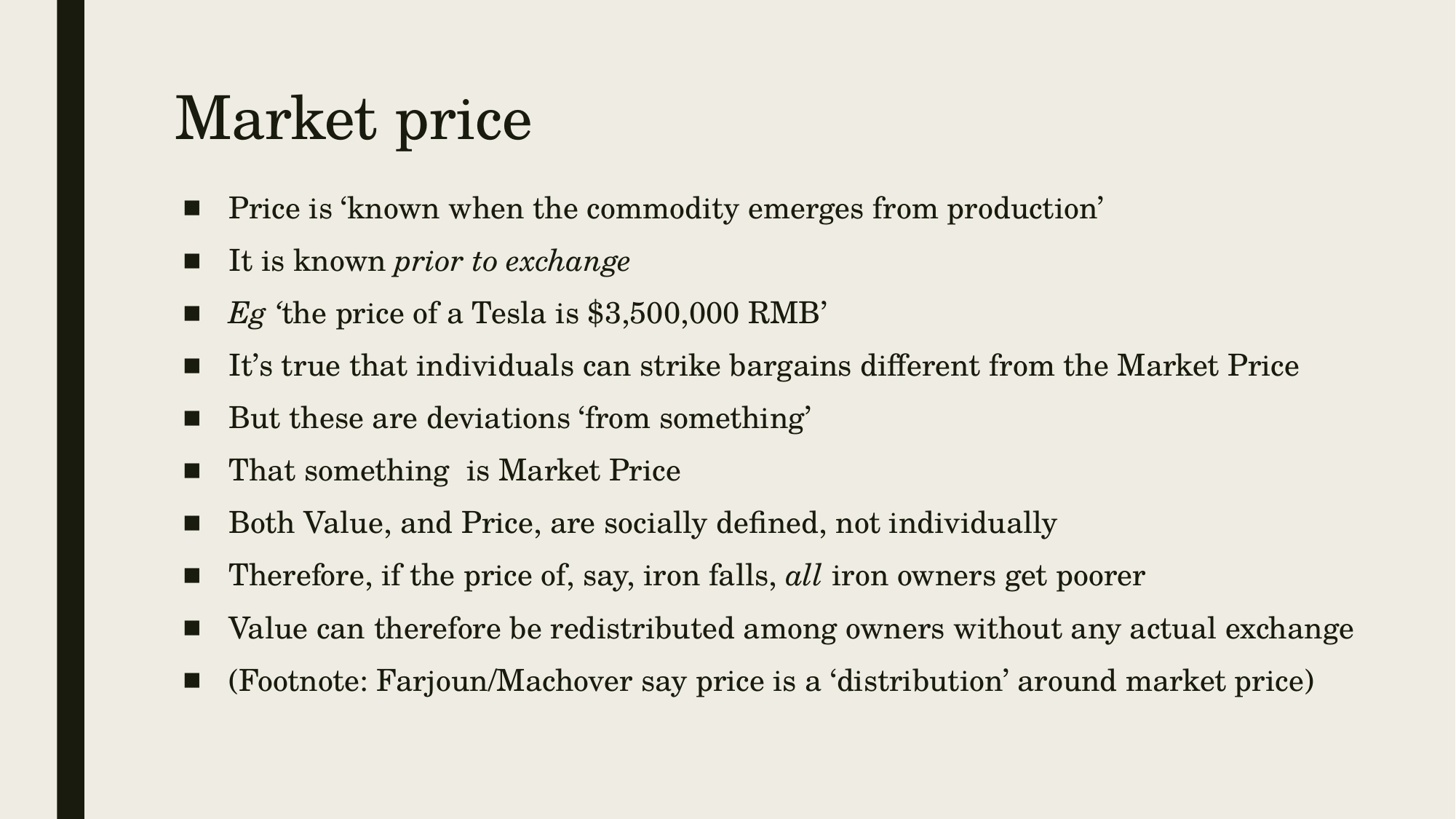

# Market price
Price is ‘known when the commodity emerges from production’
It is known prior to exchange
Eg ‘the price of a Tesla is $3,500,000 RMB’
It’s true that individuals can strike bargains different from the Market Price
But these are deviations ‘from something’
That something  is Market Price
Both Value, and Price, are socially defined, not individually
Therefore, if the price of, say, iron falls, all iron owners get poorer
Value can therefore be redistributed among owners without any actual exchange
(Footnote: Farjoun/Machover say price is a ‘distribution’ around market price)